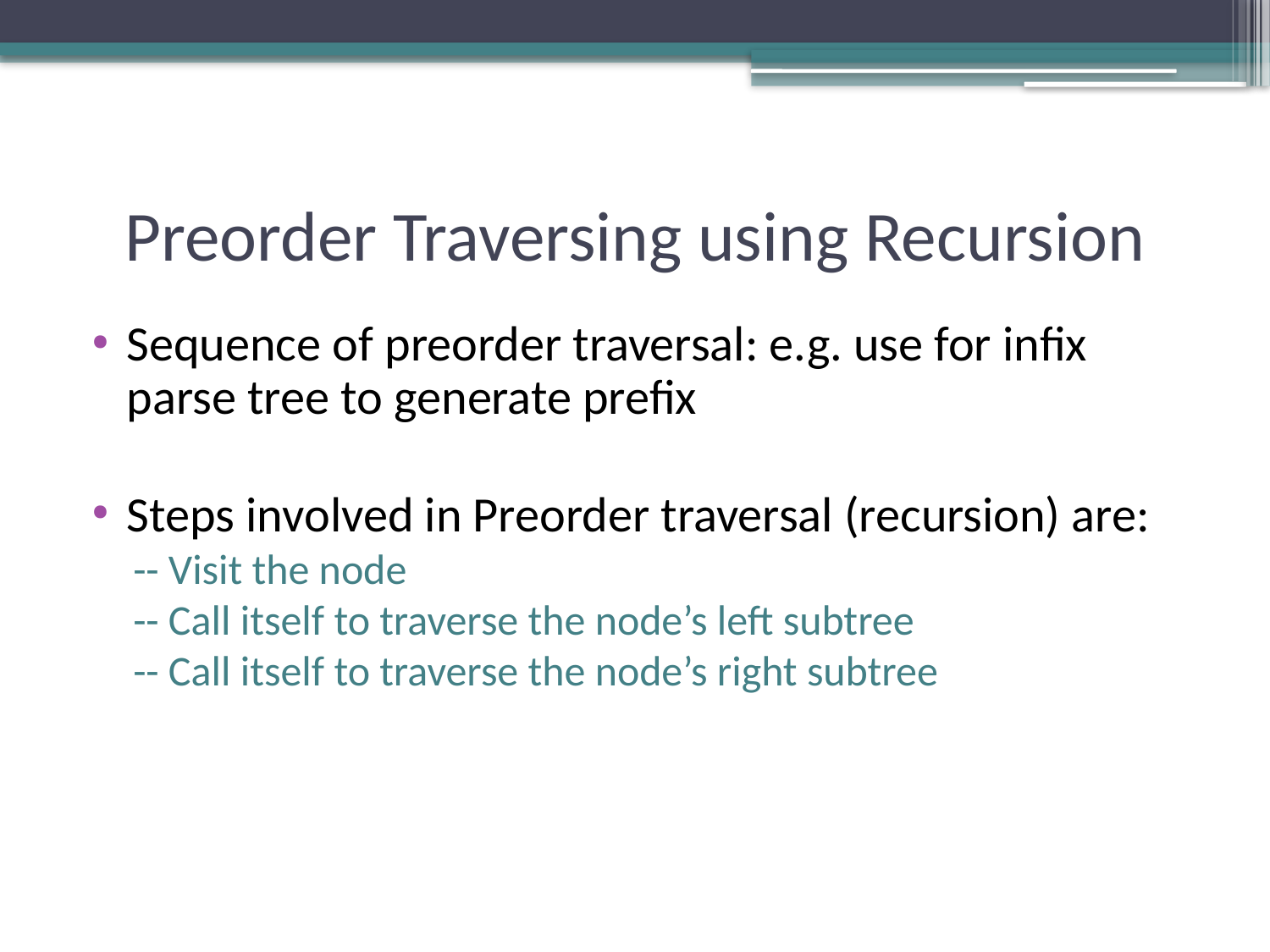

# Preorder Traversing using Recursion
Sequence of preorder traversal: e.g. use for infix parse tree to generate prefix

Steps involved in Preorder traversal (recursion) are:
-- Visit the node
-- Call itself to traverse the node’s left subtree
-- Call itself to traverse the node’s right subtree